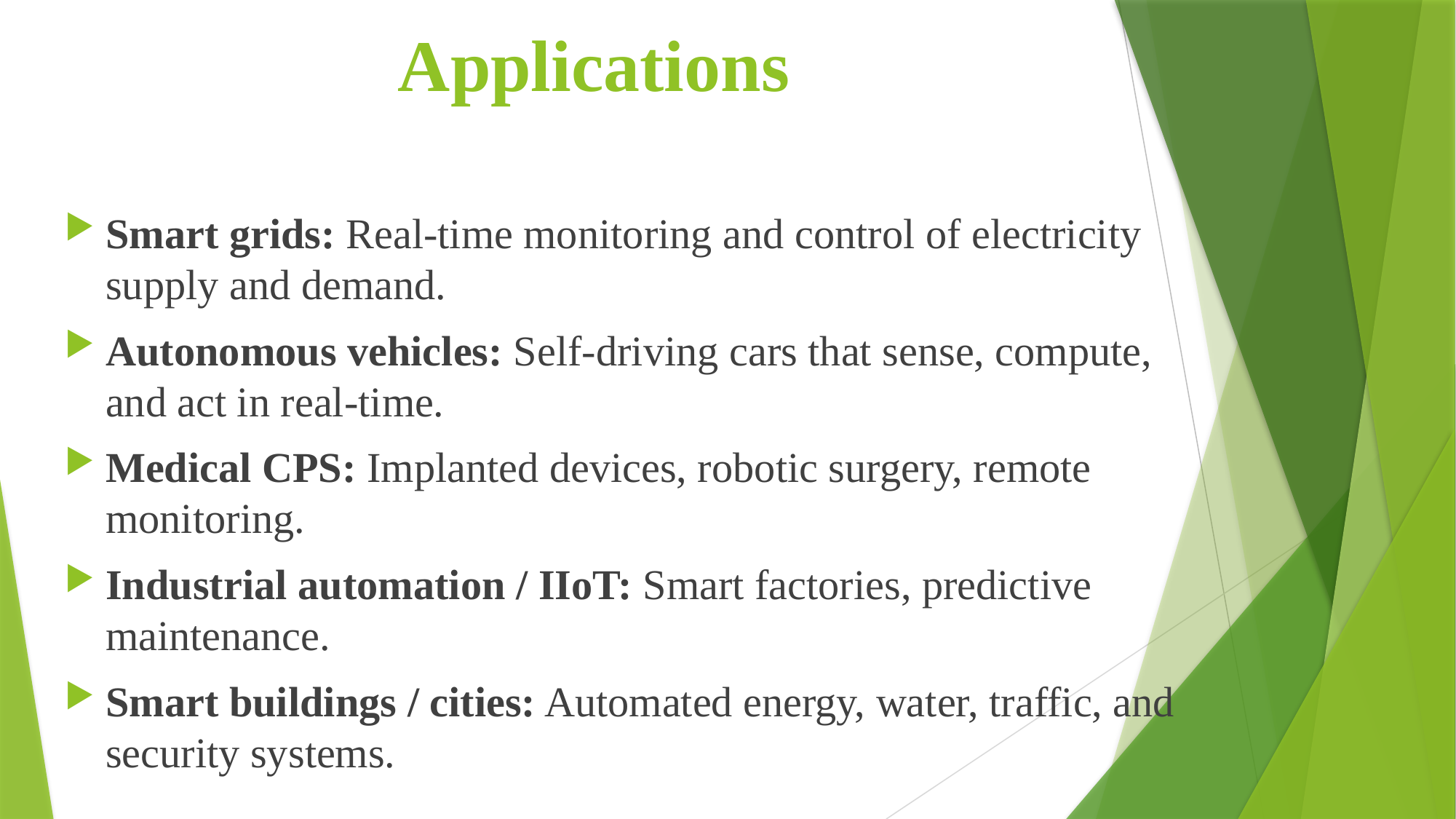

# Applications
Smart grids: Real-time monitoring and control of electricity supply and demand.
Autonomous vehicles: Self-driving cars that sense, compute, and act in real-time.
Medical CPS: Implanted devices, robotic surgery, remote monitoring.
Industrial automation / IIoT: Smart factories, predictive maintenance.
Smart buildings / cities: Automated energy, water, traffic, and security systems.